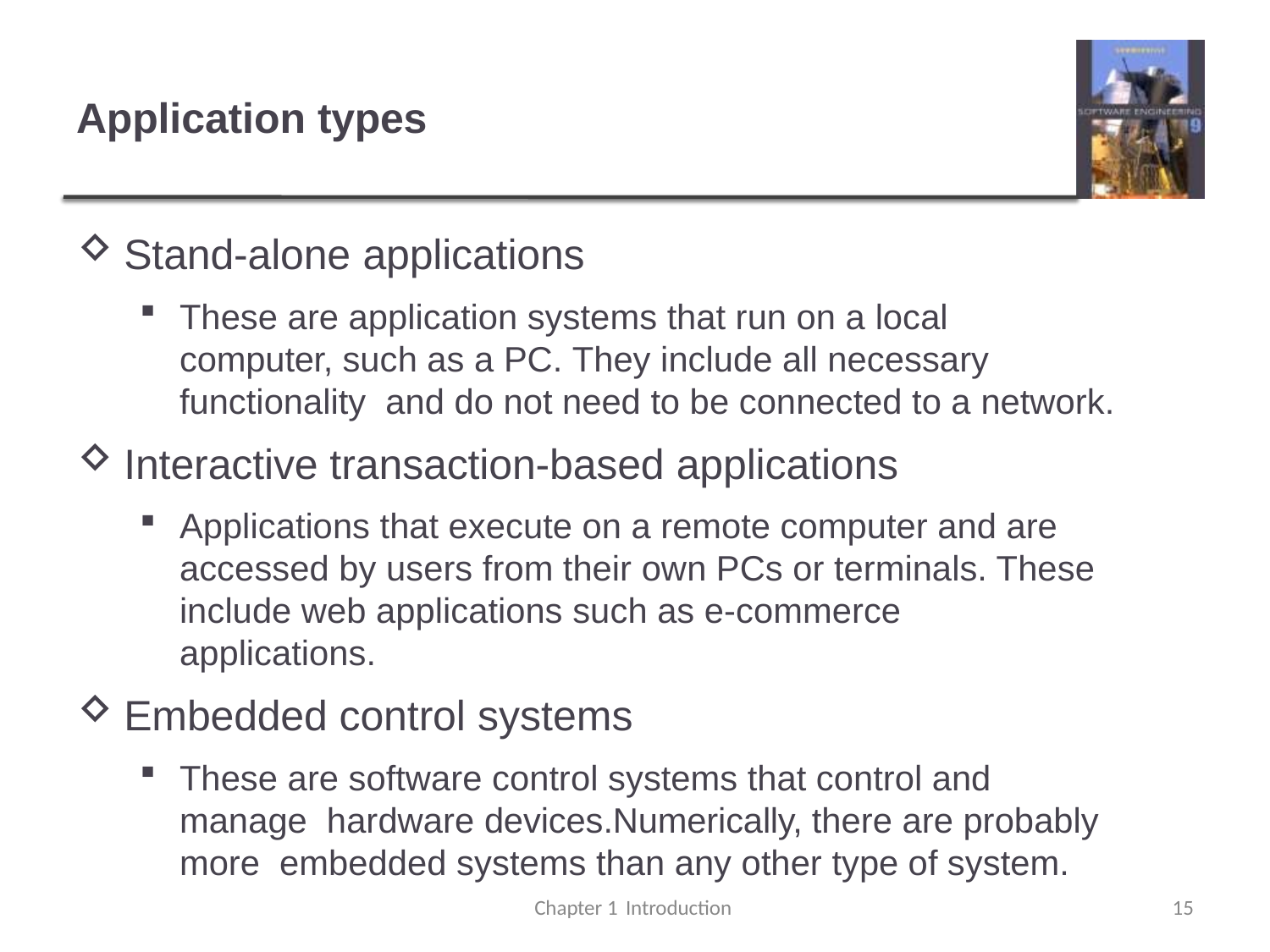

# Application types
Stand-alone applications
These are application systems that run on a local
computer, such as a PC. They include all necessary functionality  and do not need to be connected to a network.
Interactive transaction-based applications
Applications that execute on a remote computer and are  accessed by users from their own PCs or terminals. These  include web applications such as e-commerce applications.
Embedded control systems
These are software control systems that control and manage  hardware devices.Numerically, there are probably more  embedded systems than any other type of system.
Chapter 1 Introduction
15